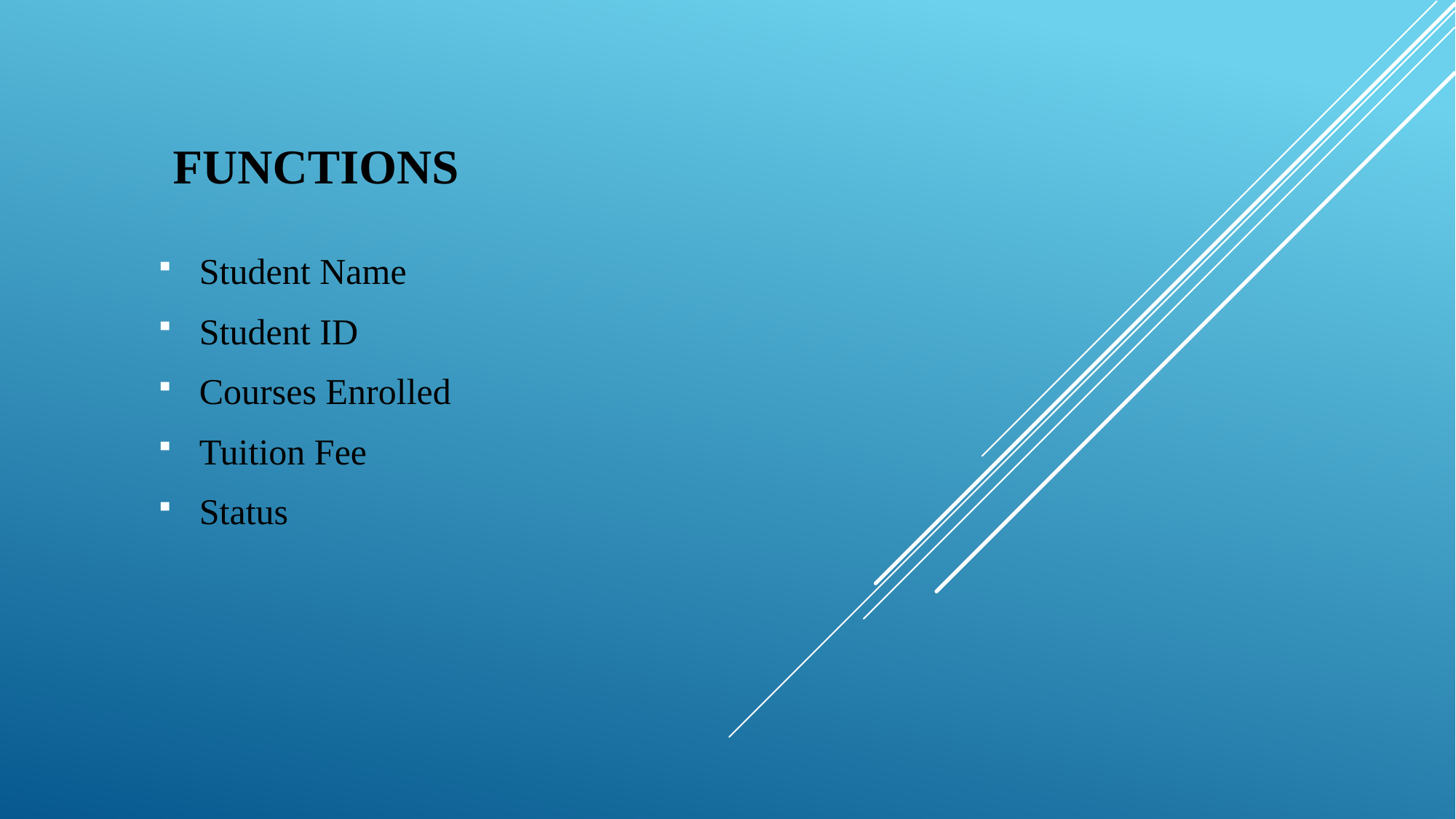

# Functions
Student Name
Student ID
Courses Enrolled
Tuition Fee
Status